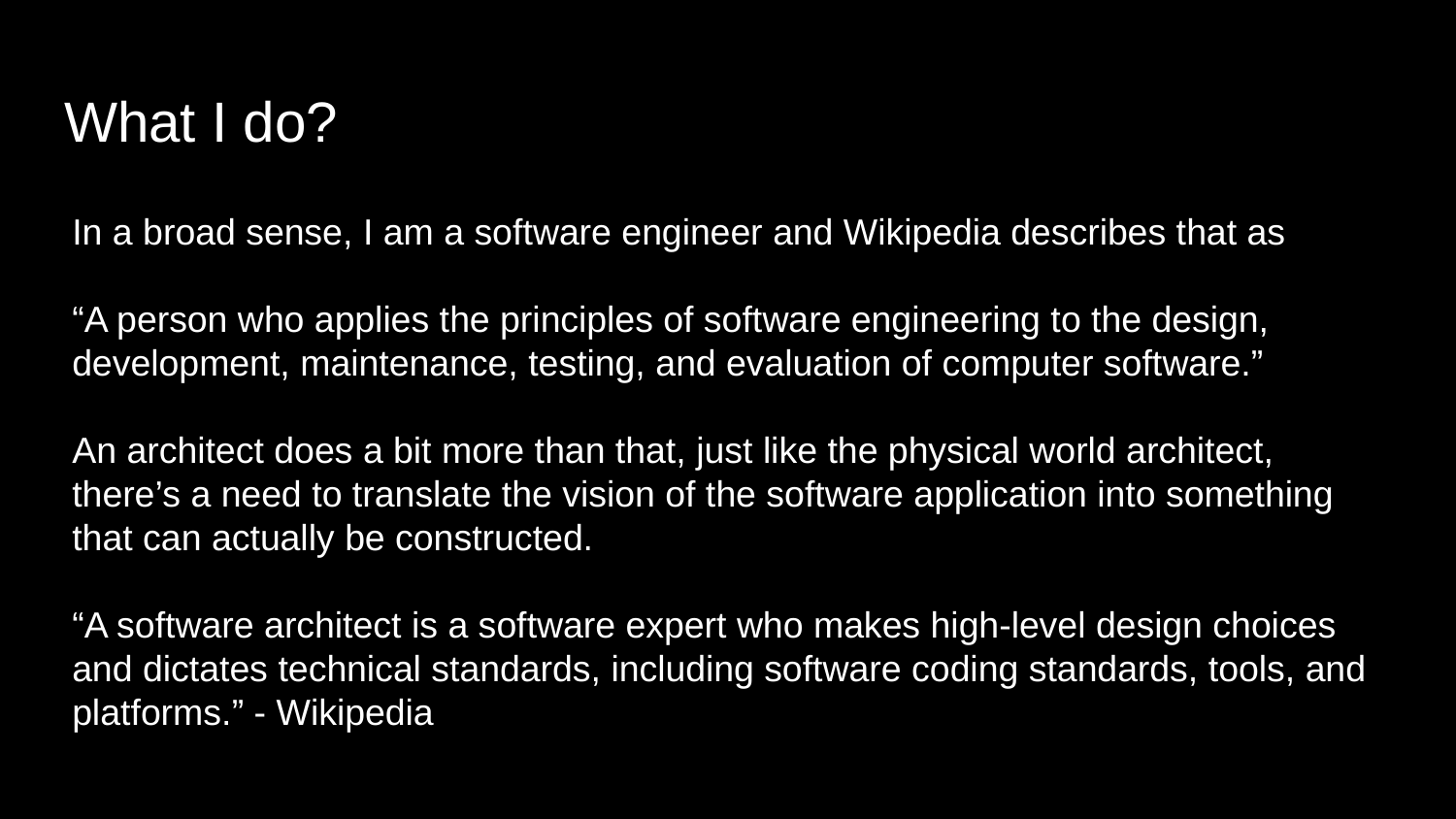

# What I do?
In a broad sense, I am a software engineer and Wikipedia describes that as

“A person who applies the principles of software engineering to the design, development, maintenance, testing, and evaluation of computer software.”

An architect does a bit more than that, just like the physical world architect, there’s a need to translate the vision of the software application into something that can actually be constructed.

“A software architect is a software expert who makes high-level design choices and dictates technical standards, including software coding standards, tools, and platforms.” - Wikipedia